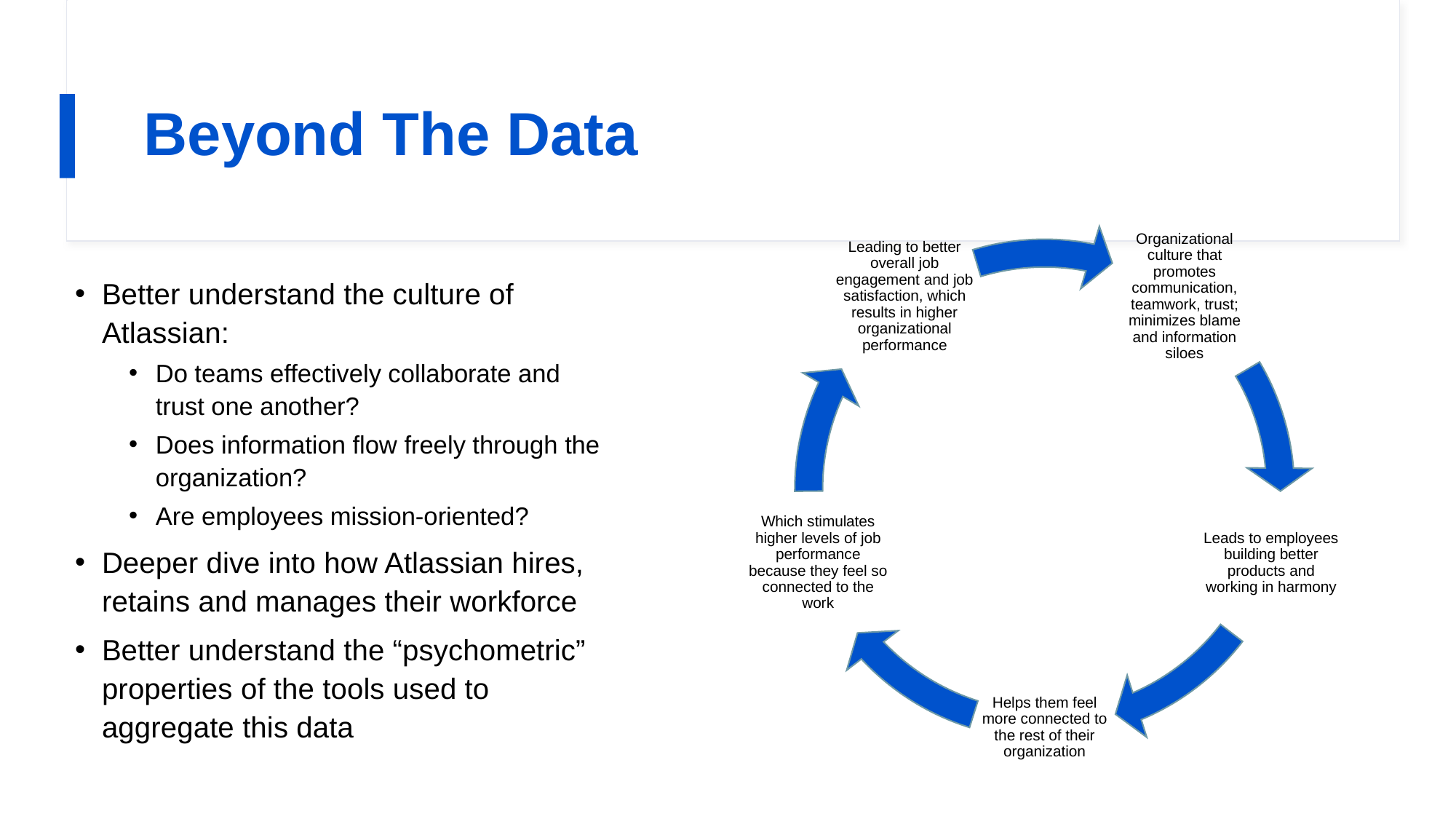

# Beyond The Data
Organizational culture that promotes communication, teamwork, trust; minimizes blame and information siloes
Leads to employees building better products and working in harmony
Helps them feel more connected to the rest of their organization
Which stimulates higher levels of job performance because they feel so connected to the work
Leading to better overall job engagement and job satisfaction, which results in higher organizational performance
Better understand the culture of Atlassian:
Do teams effectively collaborate and trust one another?
Does information flow freely through the organization?
Are employees mission-oriented?
Deeper dive into how Atlassian hires, retains and manages their workforce
Better understand the “psychometric” properties of the tools used to aggregate this data